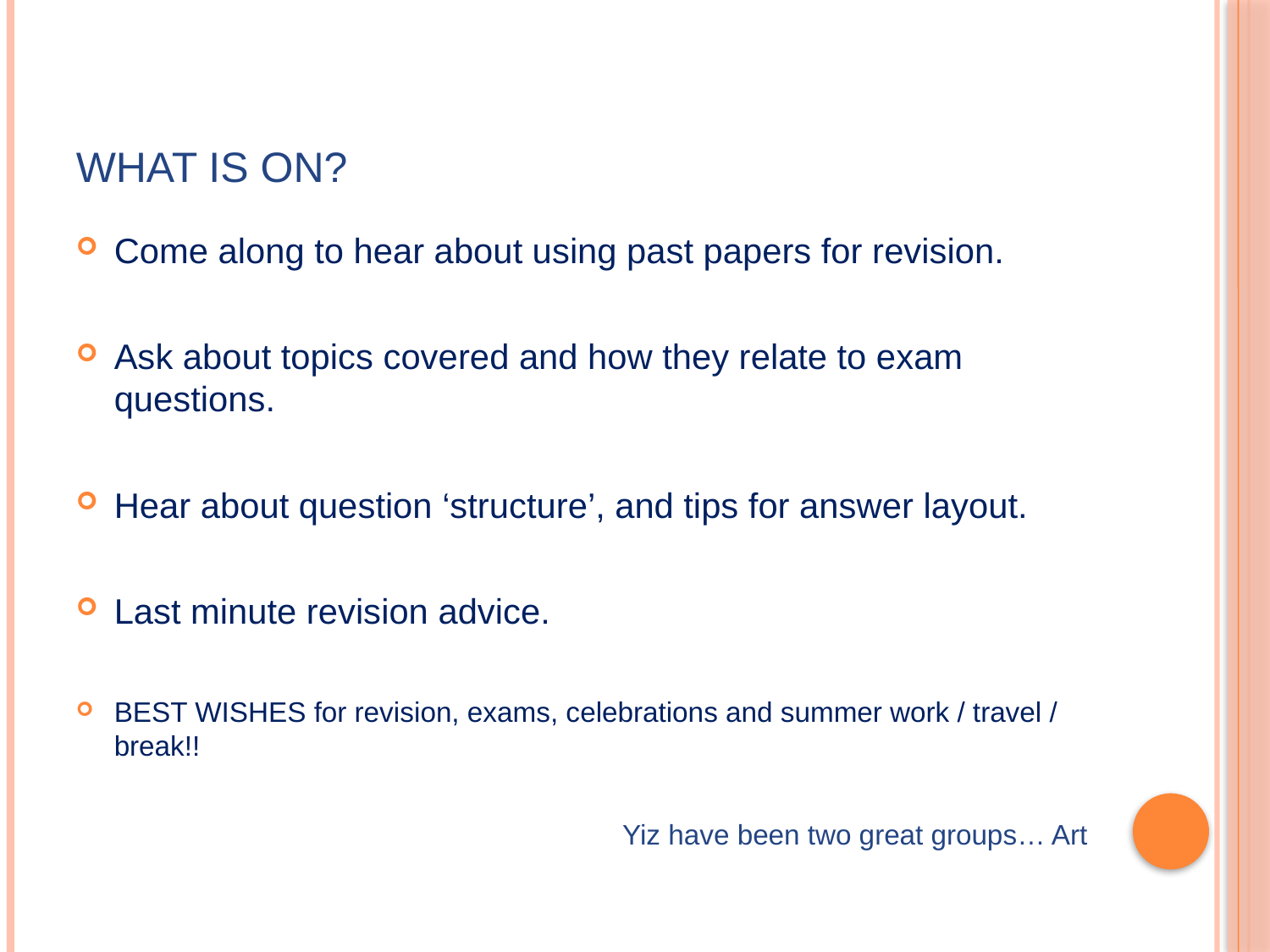

# What is on?
Come along to hear about using past papers for revision.

Ask about topics covered and how they relate to exam questions.

Hear about question ‘structure’, and tips for answer layout.

Last minute revision advice.

BEST WISHES for revision, exams, celebrations and summer work / travel / break!!

Yiz have been two great groups… Art